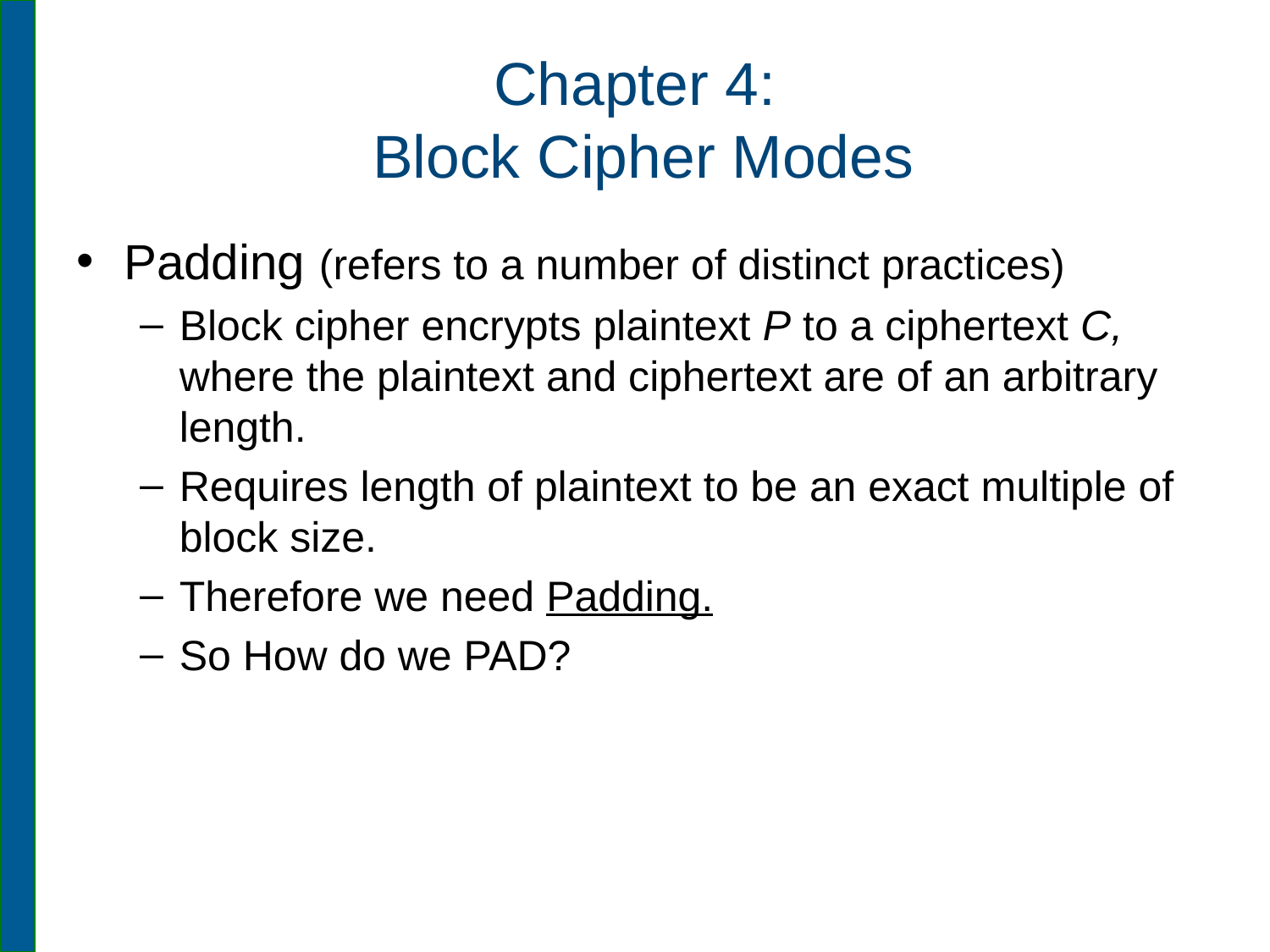

# Chapter 4: Block Cipher Modes
Padding (refers to a number of distinct practices)
Block cipher encrypts plaintext P to a ciphertext C, where the plaintext and ciphertext are of an arbitrary length.
Requires length of plaintext to be an exact multiple of block size.
Therefore we need Padding.
So How do we PAD?